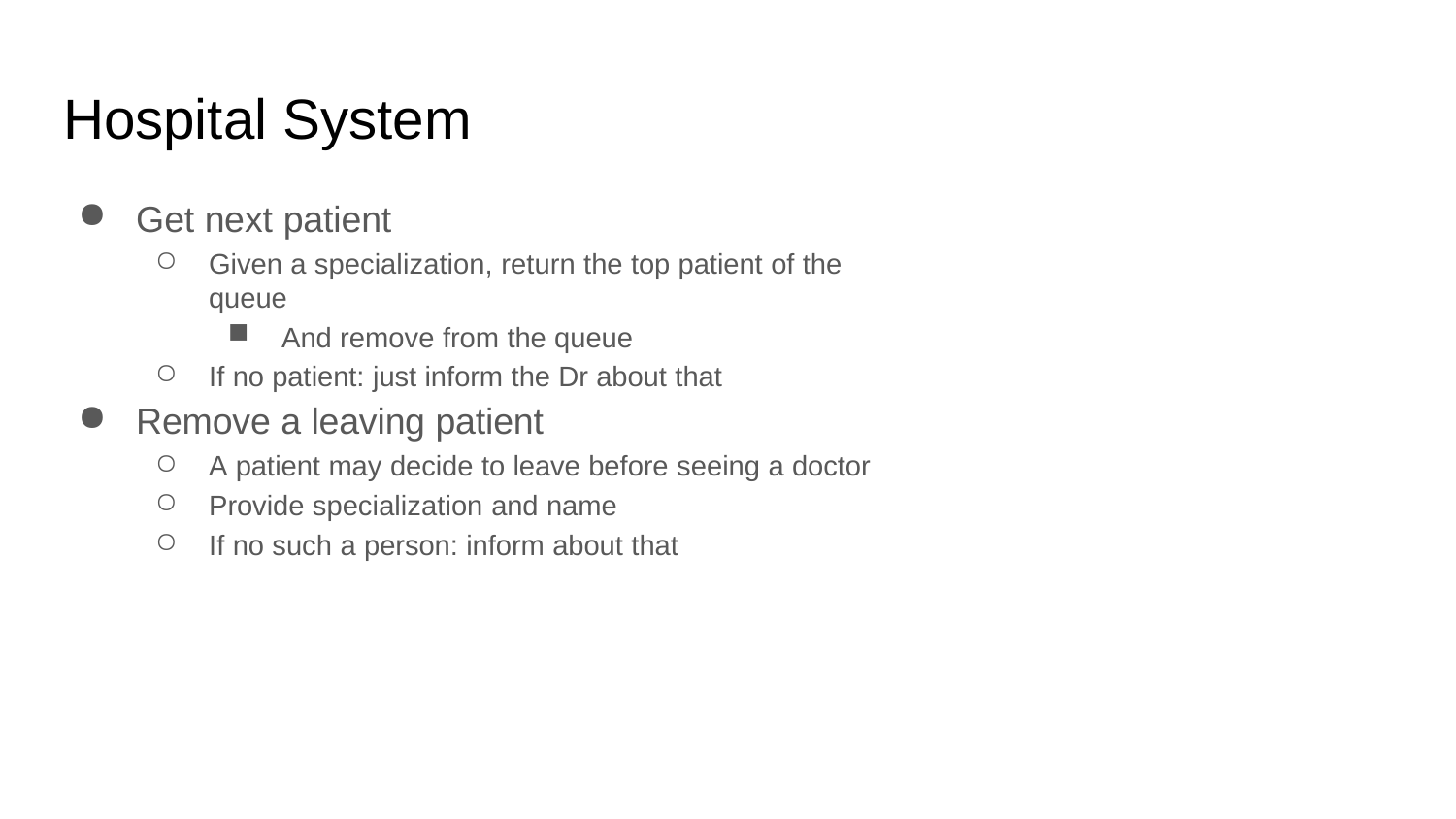

# Hospital System
Get next patient
Given a specialization, return the top patient of the queue
And remove from the queue
If no patient: just inform the Dr about that
Remove a leaving patient
A patient may decide to leave before seeing a doctor
Provide specialization and name
If no such a person: inform about that